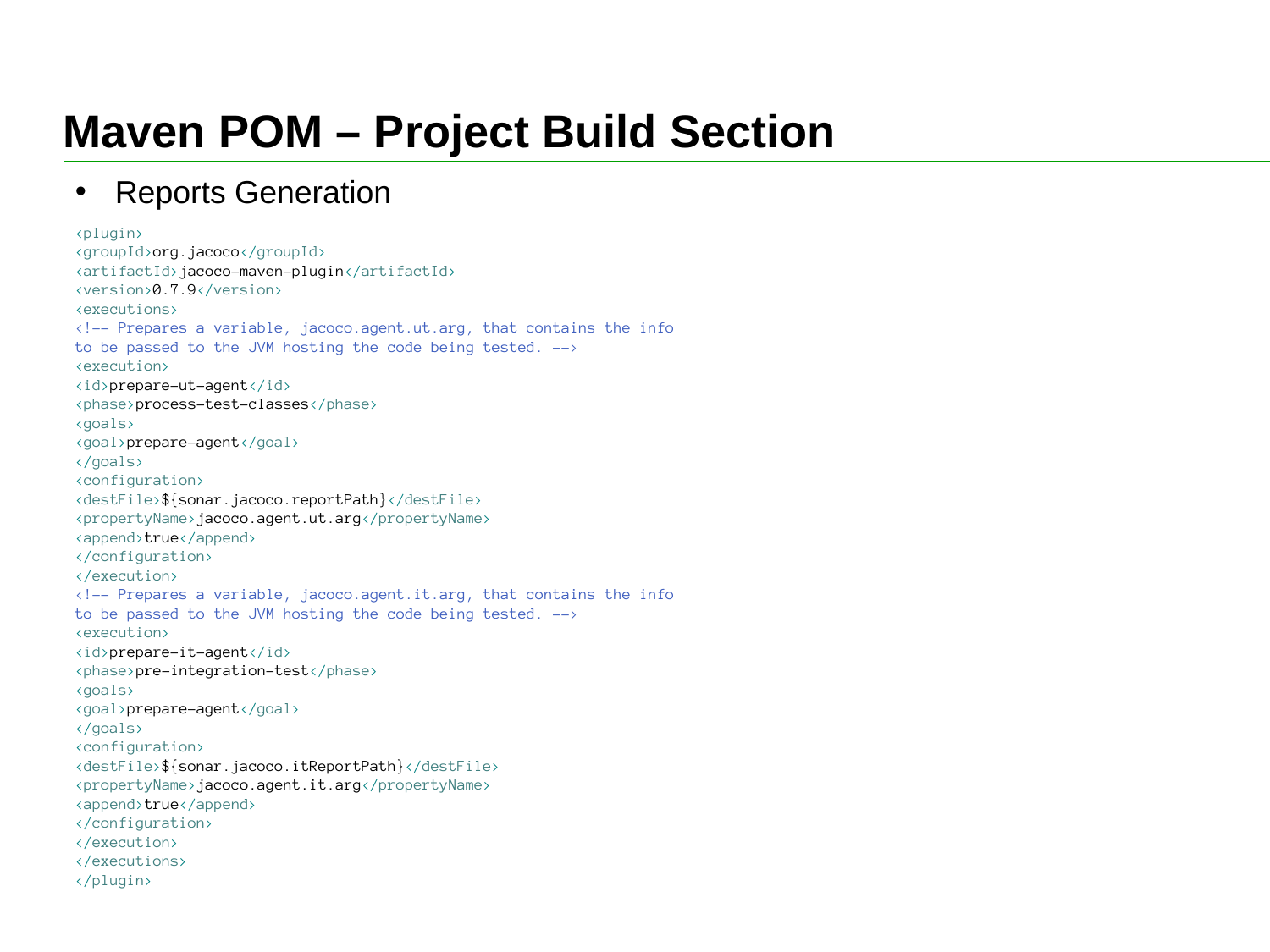

# Maven POM – Project Build Section
Reports Generation
<plugin>
<groupId>org.jacoco</groupId>
<artifactId>jacoco-maven-plugin</artifactId>
<version>0.7.9</version>
<executions>
<!-- Prepares a variable, jacoco.agent.ut.arg, that contains the info
to be passed to the JVM hosting the code being tested. -->
<execution>
<id>prepare-ut-agent</id>
<phase>process-test-classes</phase>
<goals>
<goal>prepare-agent</goal>
</goals>
<configuration>
<destFile>${sonar.jacoco.reportPath}</destFile>
<propertyName>jacoco.agent.ut.arg</propertyName>
<append>true</append>
</configuration>
</execution>
<!-- Prepares a variable, jacoco.agent.it.arg, that contains the info
to be passed to the JVM hosting the code being tested. -->
<execution>
<id>prepare-it-agent</id>
<phase>pre-integration-test</phase>
<goals>
<goal>prepare-agent</goal>
</goals>
<configuration>
<destFile>${sonar.jacoco.itReportPath}</destFile>
<propertyName>jacoco.agent.it.arg</propertyName>
<append>true</append>
</configuration>
</execution>
</executions>
</plugin>